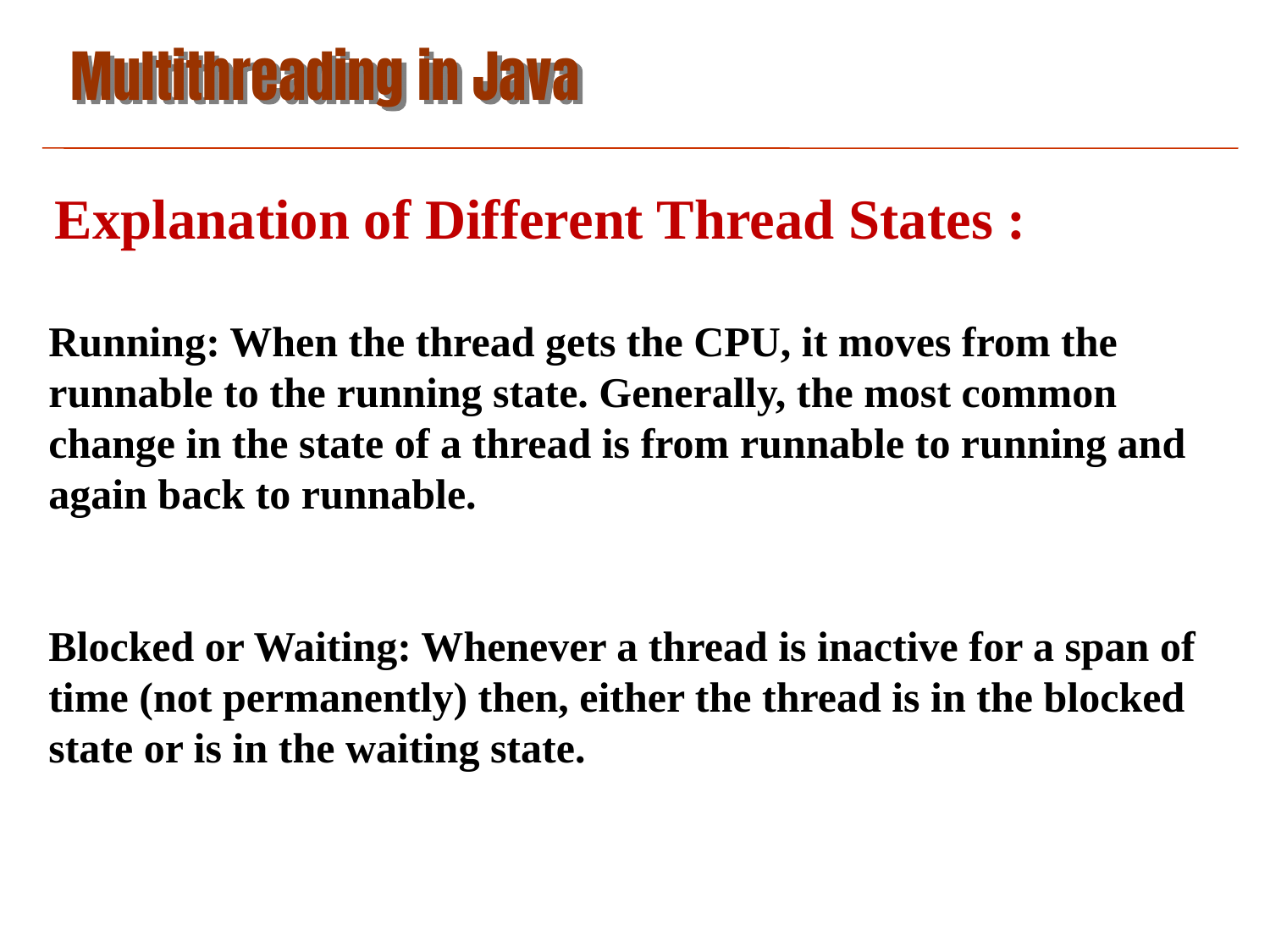

Multithreading in Java

Explanation of Different Thread States :

Running: When the thread gets the CPU, it moves from the runnable to the running state. Generally, the most common change in the state of a thread is from runnable to running and again back to runnable.

Blocked or Waiting: Whenever a thread is inactive for a span of time (not permanently) then, either the thread is in the blocked state or is in the waiting state.